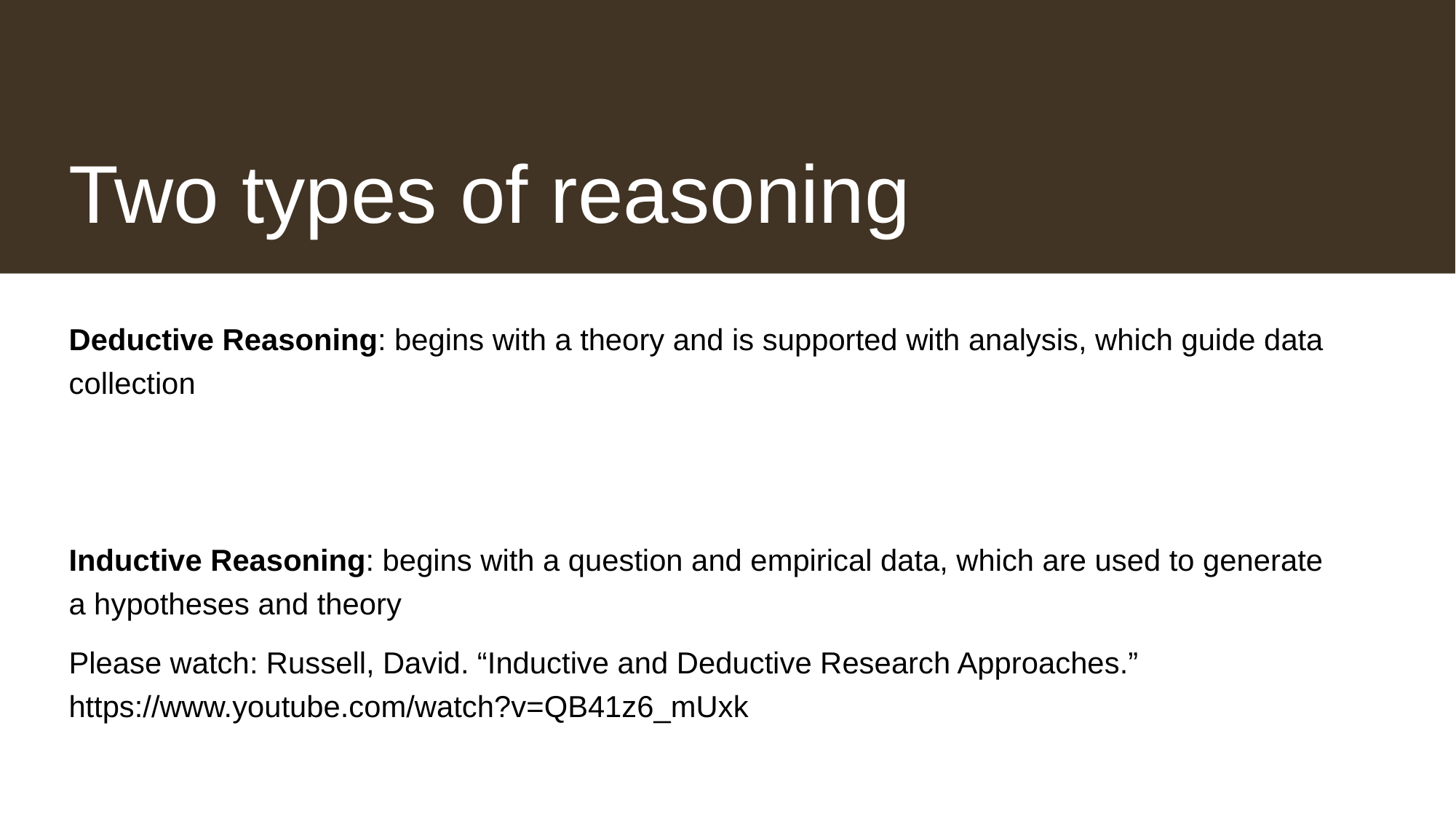

# Two types of reasoning
Deductive Reasoning: begins with a theory and is supported with analysis, which guide data collection

Inductive Reasoning: begins with a question and empirical data, which are used to generate a hypotheses and theory
Please watch: Russell, David. “Inductive and Deductive Research Approaches.” https://www.youtube.com/watch?v=QB41z6_mUxk